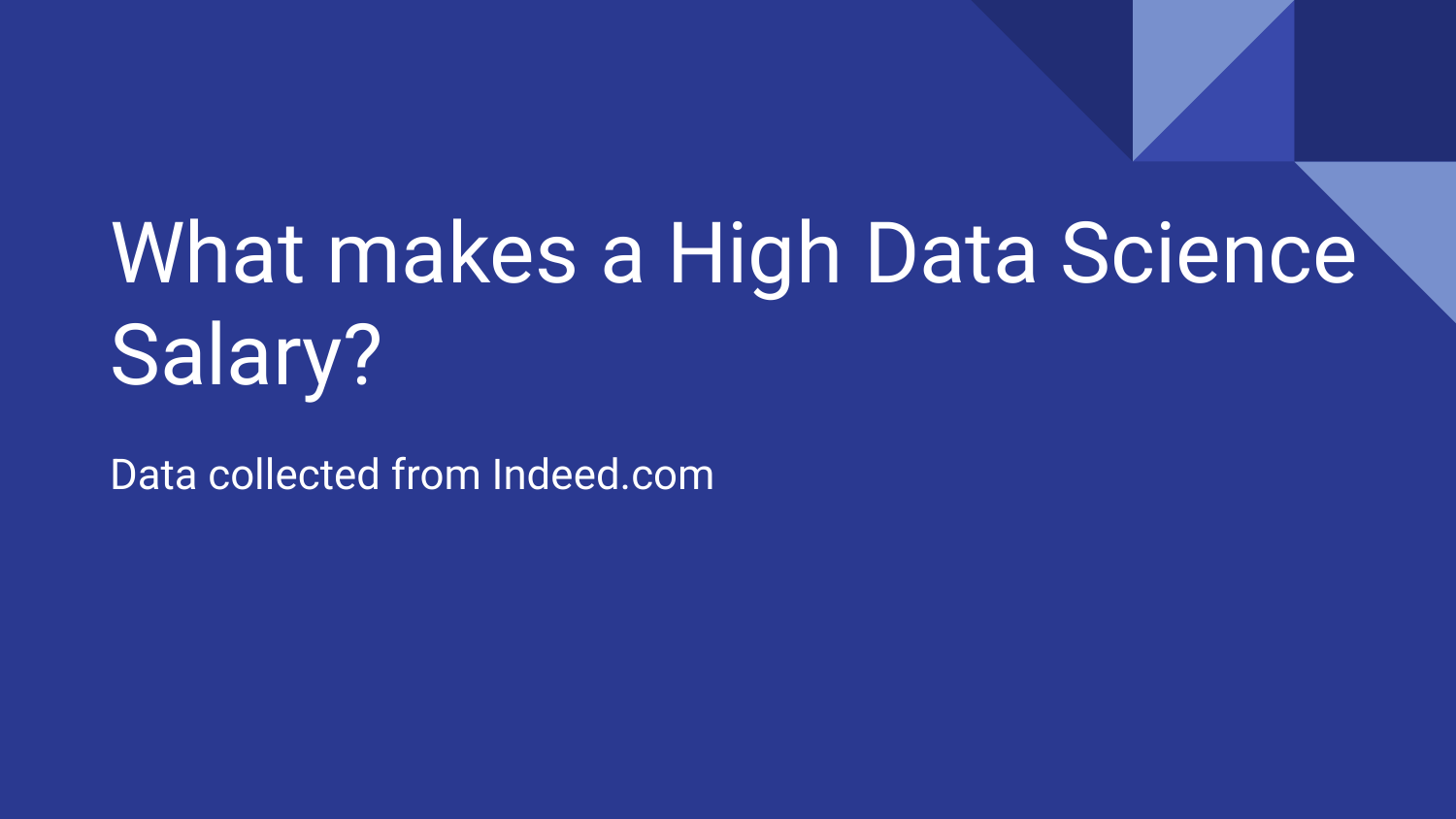

# What makes a High Data Science Salary?
Data collected from Indeed.com